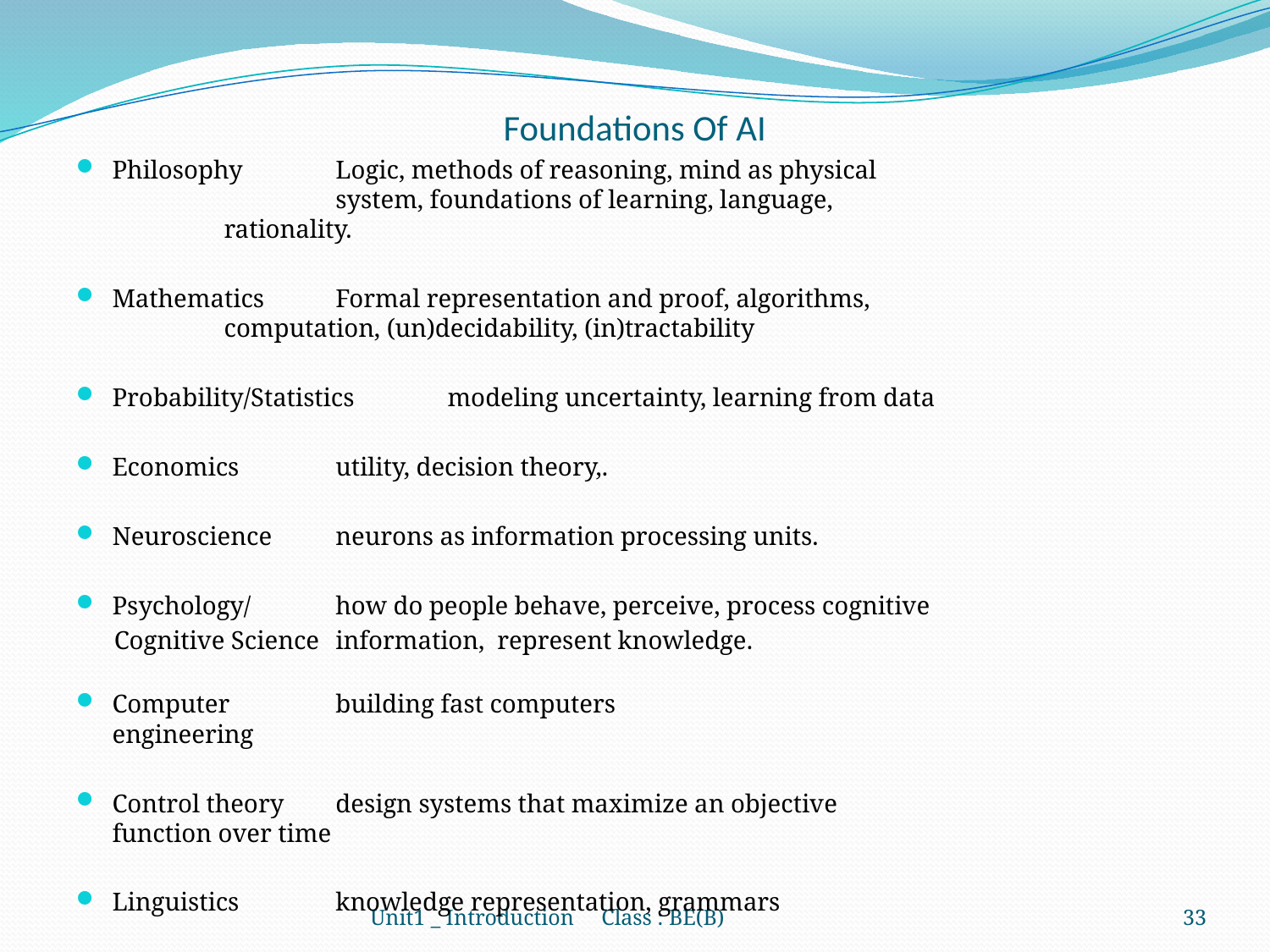

# Foundations Of AI
Philosophy		Logic, methods of reasoning, mind as physical
		 	system, foundations of learning, language,
			rationality.

Mathematics		Formal representation and proof, algorithms,
			computation, (un)decidability, (in)tractability

Probability/Statistics	modeling uncertainty, learning from data

Economics		utility, decision theory,.

Neuroscience		neurons as information processing units.

Psychology/       		how do people behave, perceive, process cognitive
      Cognitive Science  		information,  represent knowledge.
Computer 		building fast computers
engineering

Control theory		design systems that maximize an objective
			function over time

Linguistics		knowledge representation, grammars
Unit1 _ Introduction     Class : BE(B)
33